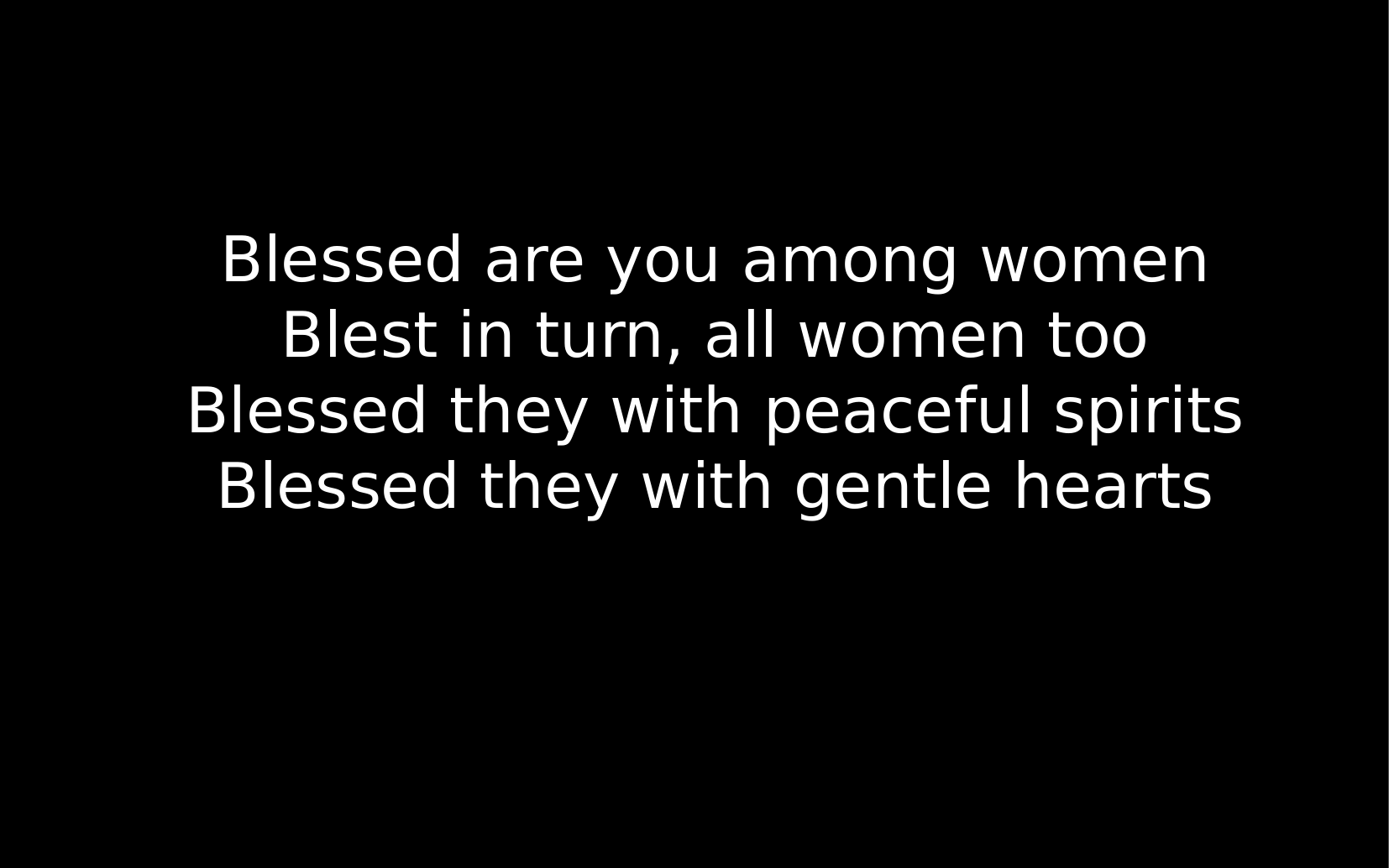

Blessed are you among women
Blest in turn, all women too
Blessed they with peaceful spirits
Blessed they with gentle hearts